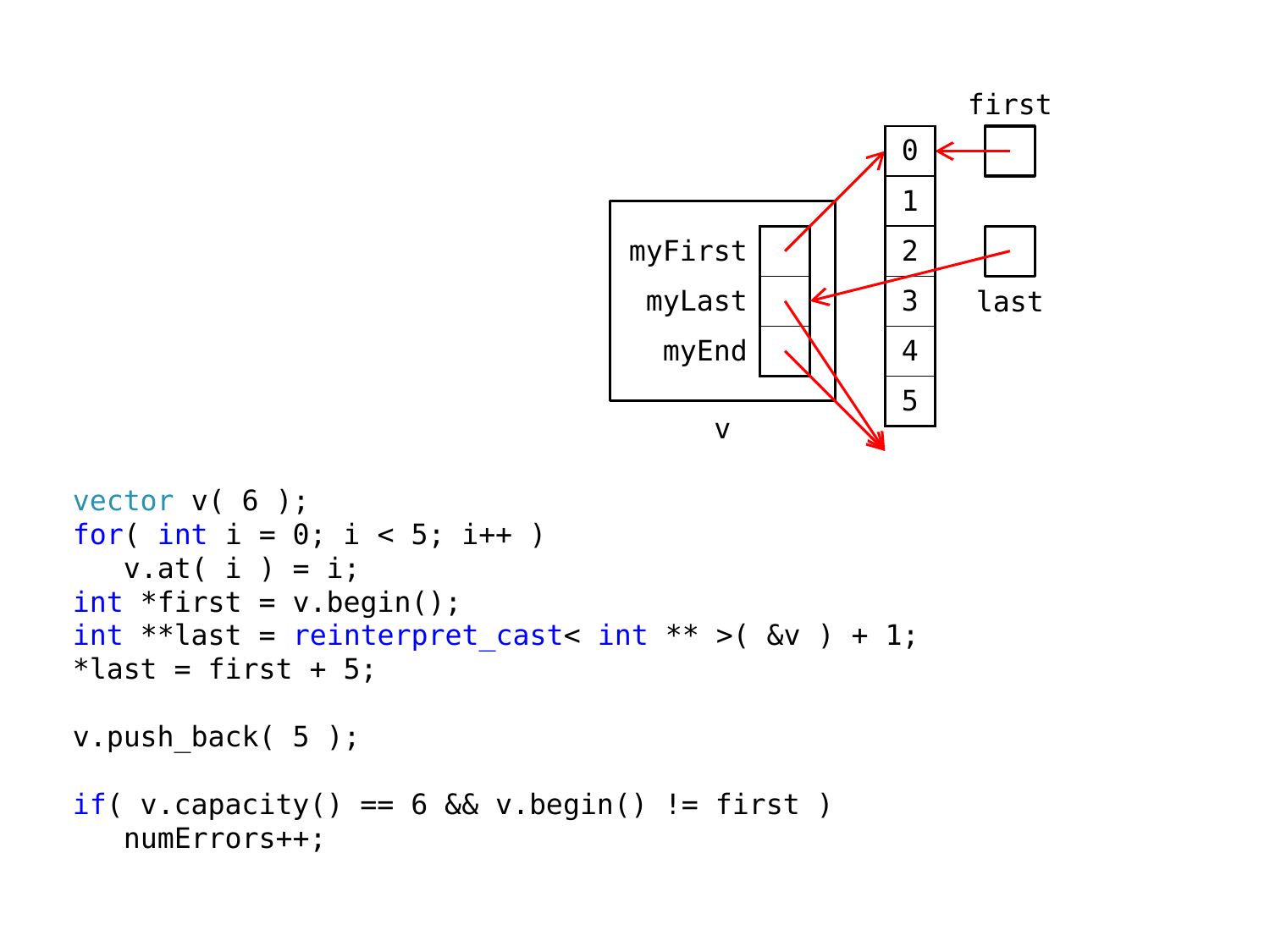

first
| 0 |
| --- |
| 1 |
| 2 |
| 3 |
| 4 |
| 5 |

| myFirst |  |
| --- | --- |
| myLast |  |
| myEnd |  |

last

v
vector v( 6 );
for( int i = 0; i < 5; i++ )
   v.at( i ) = i;
int *first = v.begin();
int **last = reinterpret_cast< int ** >( &v ) + 1;
*last = first + 5;

v.push_back( 5 );

if( v.capacity() == 6 && v.begin() != first )
   numErrors++;